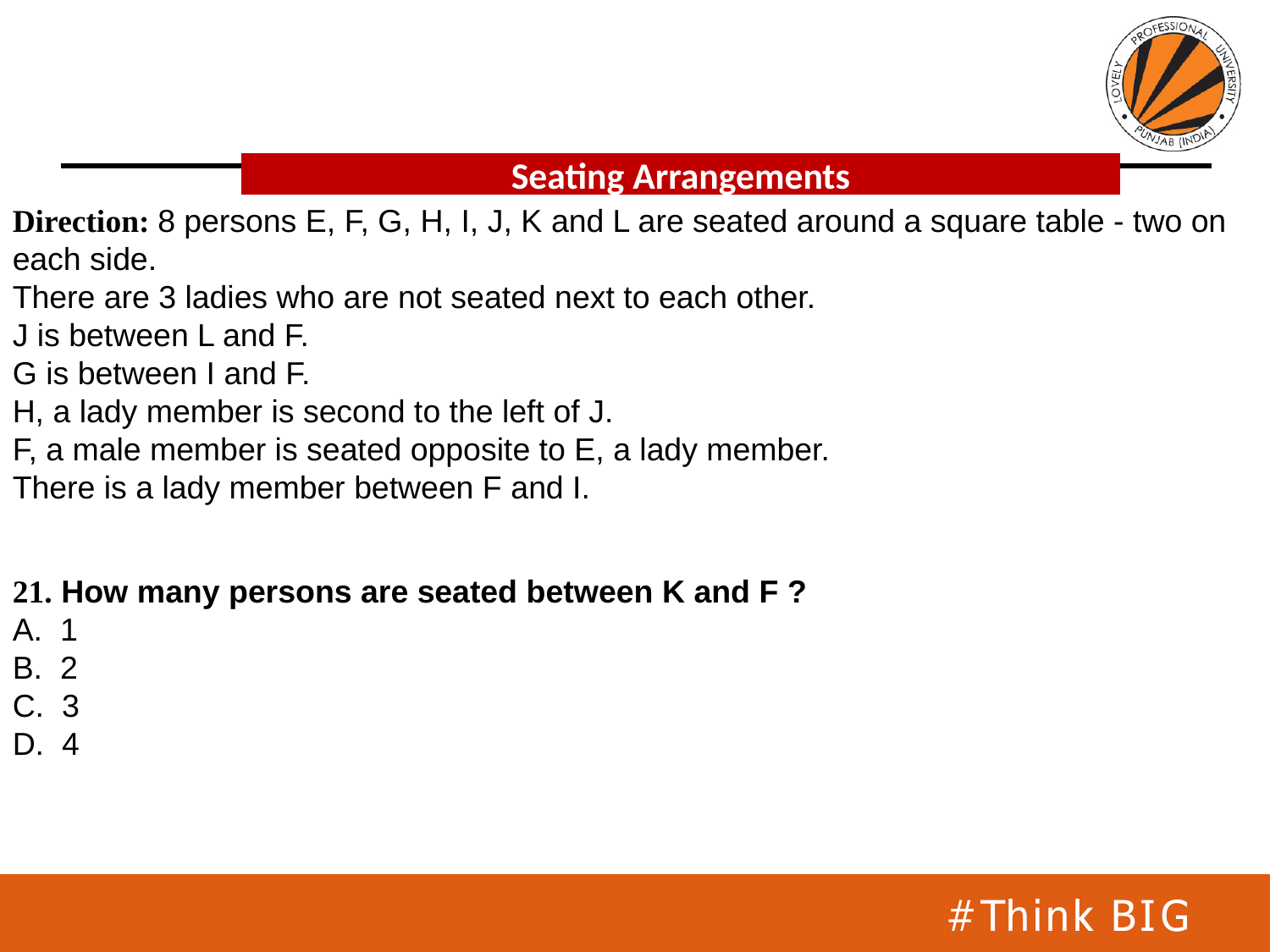

Seating Arrangements
Direction: 8 persons E, F, G, H, I, J, K and L are seated around a square table - two on each side.
There are 3 ladies who are not seated next to each other.
J is between L and F.
G is between I and F.
H, a lady member is second to the left of J.
F, a male member is seated opposite to E, a lady member.
There is a lady member between F and I.

21. How many persons are seated between K and F ?
A.  1
B.  2
C.  3
D.  4